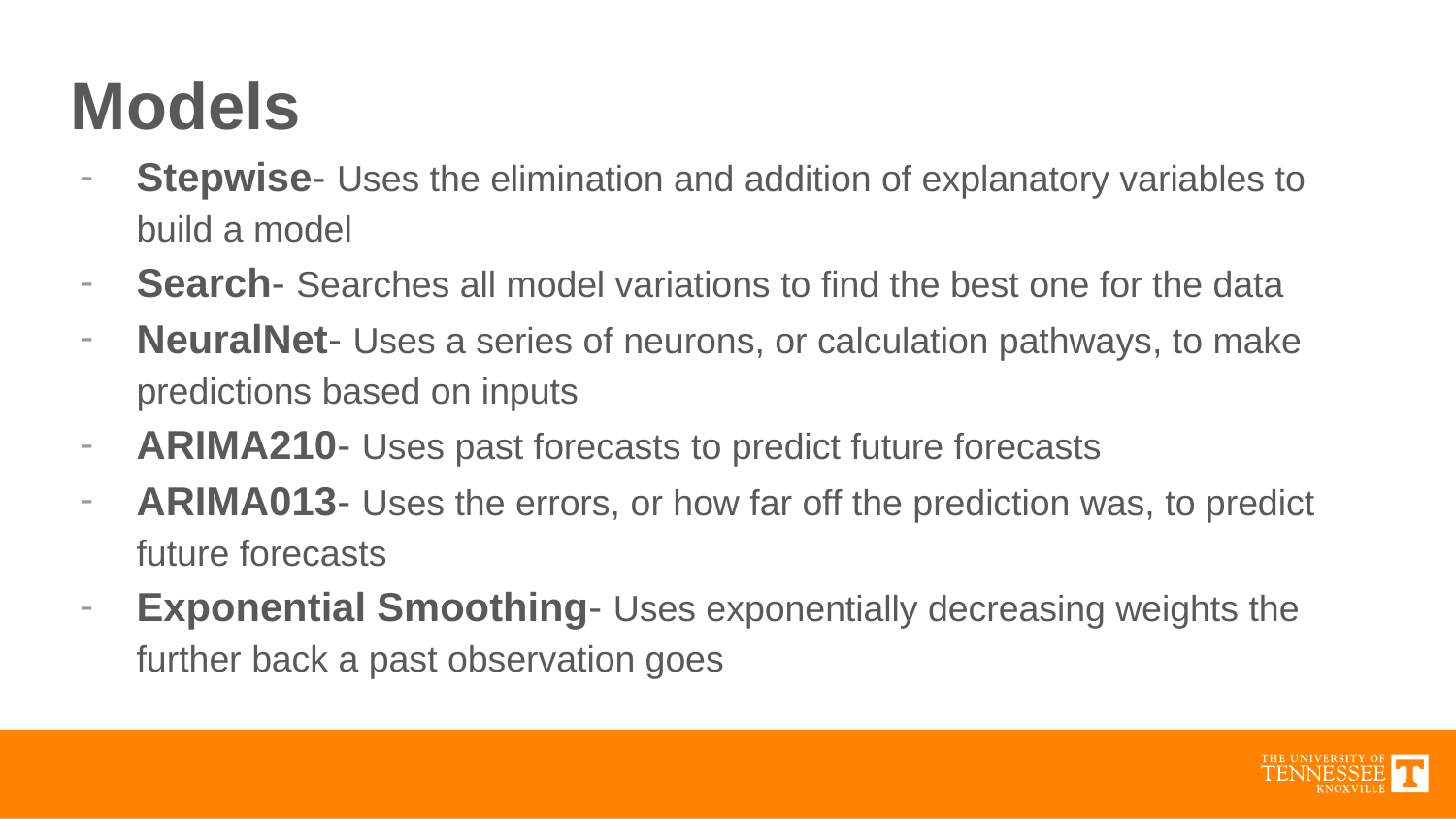

Models
Stepwise- Uses the elimination and addition of explanatory variables to build a model
Search- Searches all model variations to find the best one for the data
NeuralNet- Uses a series of neurons, or calculation pathways, to make predictions based on inputs
ARIMA210- Uses past forecasts to predict future forecasts
ARIMA013- Uses the errors, or how far off the prediction was, to predict future forecasts
Exponential Smoothing- Uses exponentially decreasing weights the further back a past observation goes